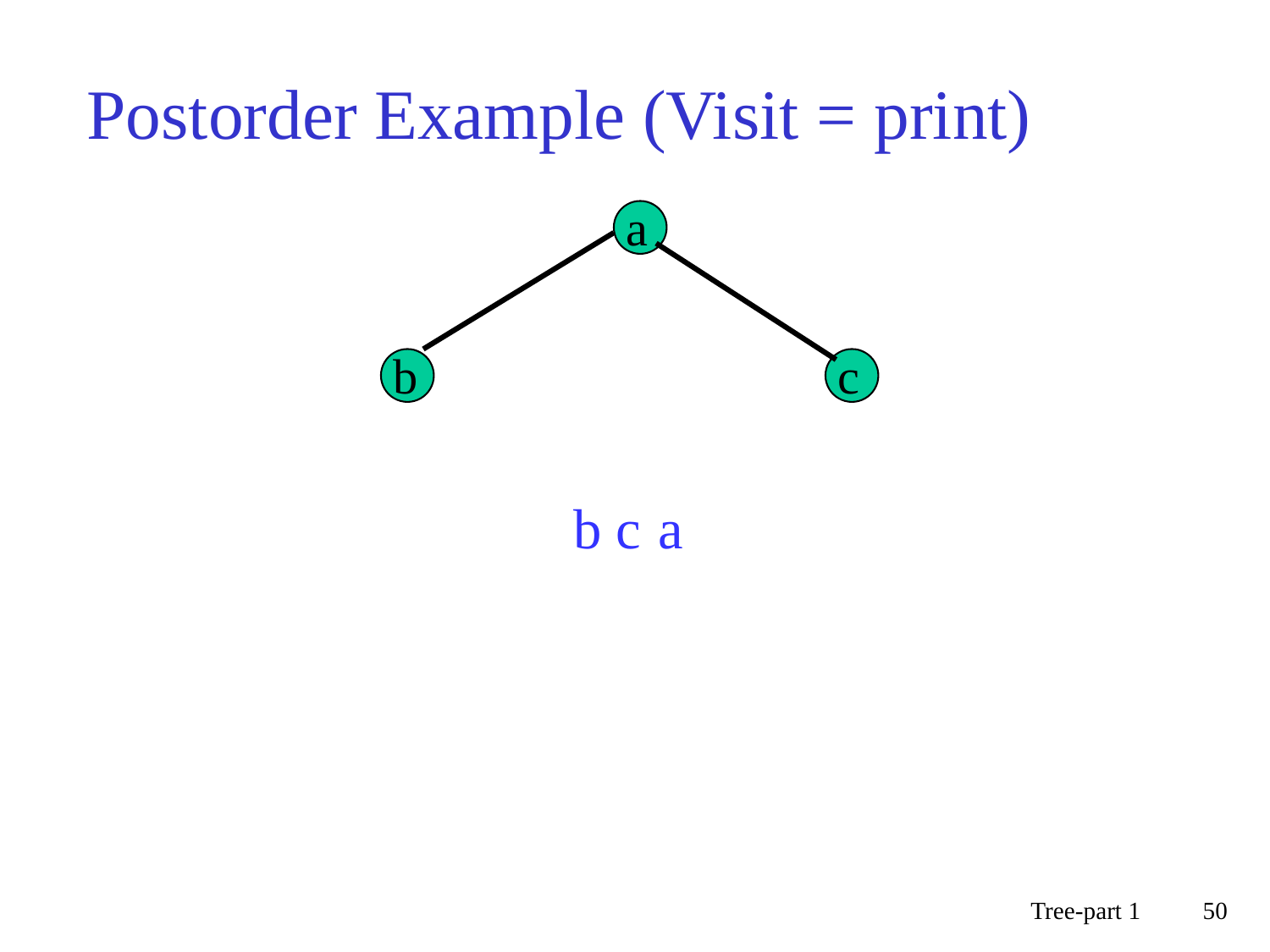

# Postorder Example (Visit = print)

a

b

c
b
c
a
Tree-part 1
50